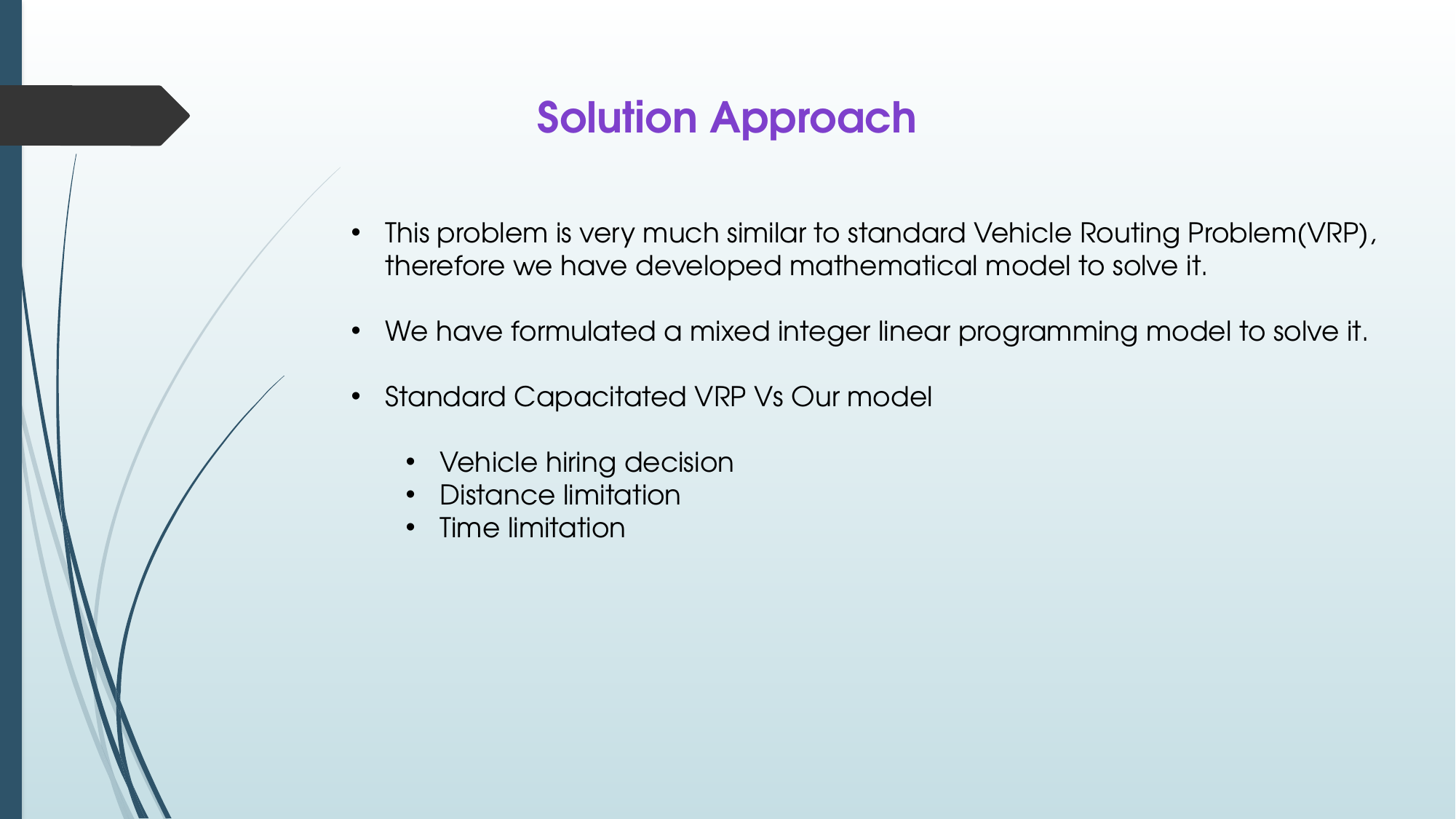

Solution Approach
This problem is very much similar to standard Vehicle Routing Problem(VRP), therefore we have developed mathematical model to solve it.

We have formulated a mixed integer linear programming model to solve it.

Standard Capacitated VRP Vs Our model

Vehicle hiring decision
Distance limitation
Time limitation